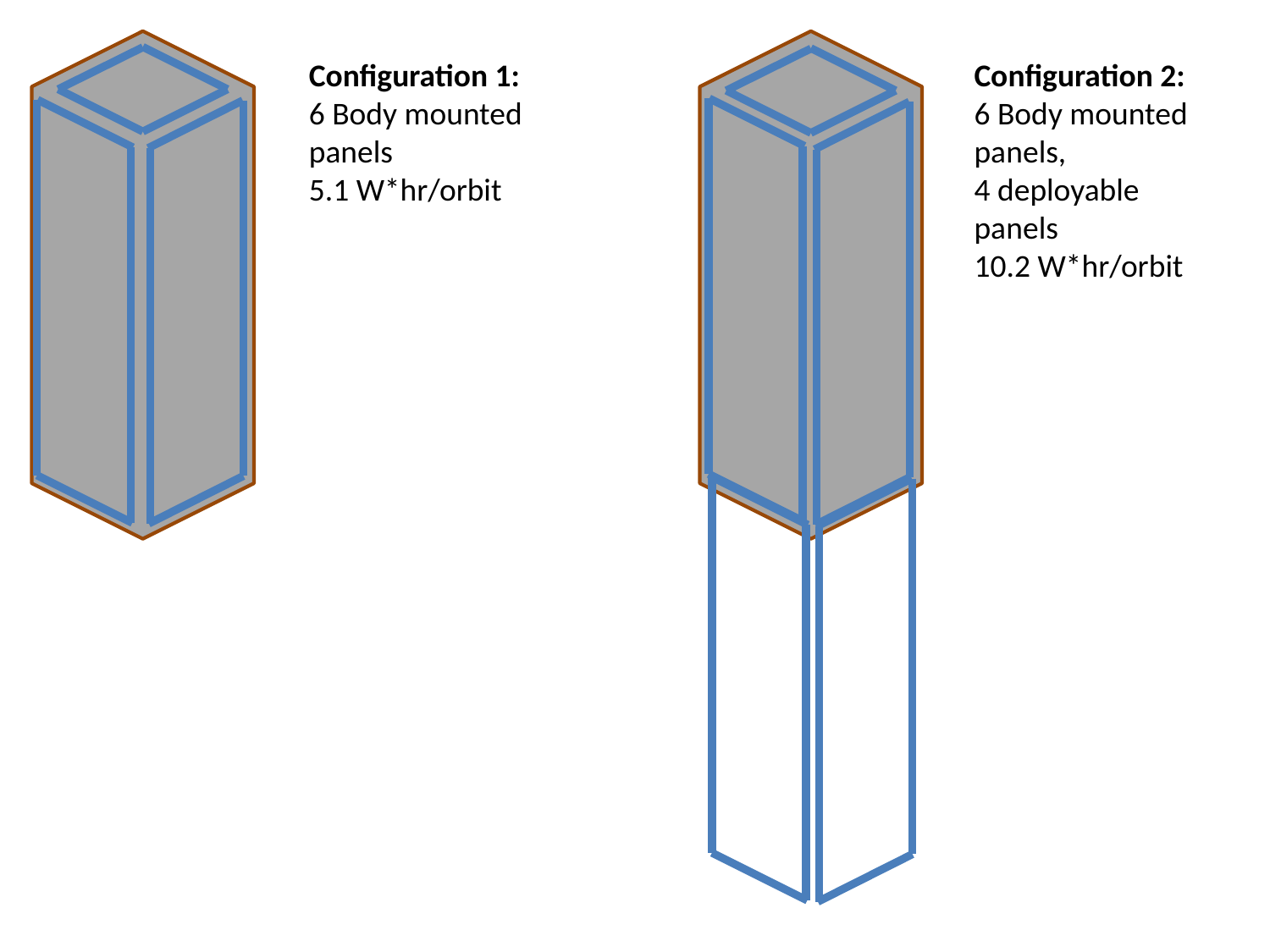

Configuration 1:
6 Body mounted panels
5.1 W*hr/orbit
Configuration 2:
6 Body mounted panels,
4 deployable panels
10.2 W*hr/orbit